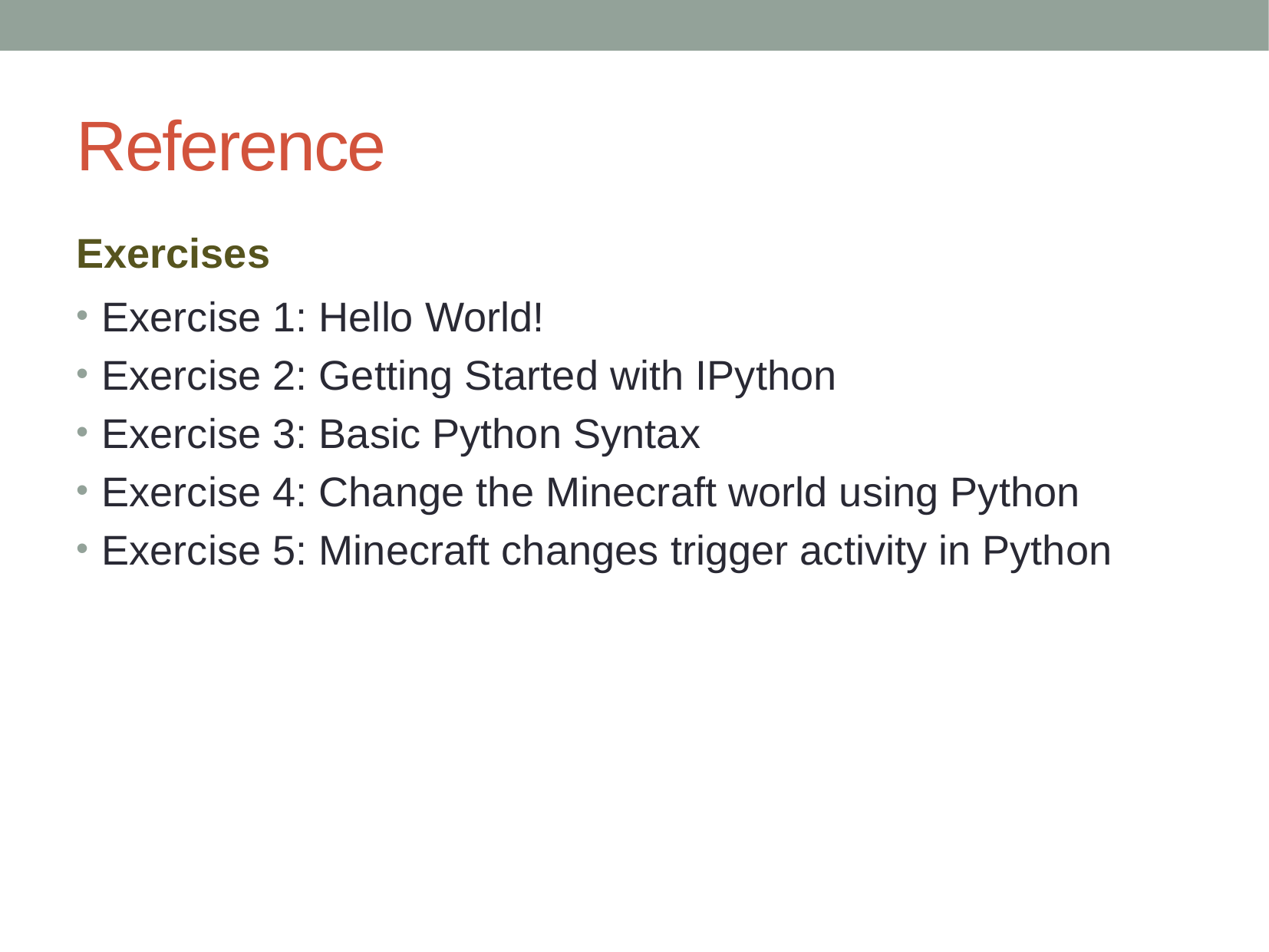

# Reference
Exercises
Exercise 1: Hello World!
Exercise 2: Getting Started with IPython
Exercise 3: Basic Python Syntax
Exercise 4: Change the Minecraft world using Python
Exercise 5: Minecraft changes trigger activity in Python